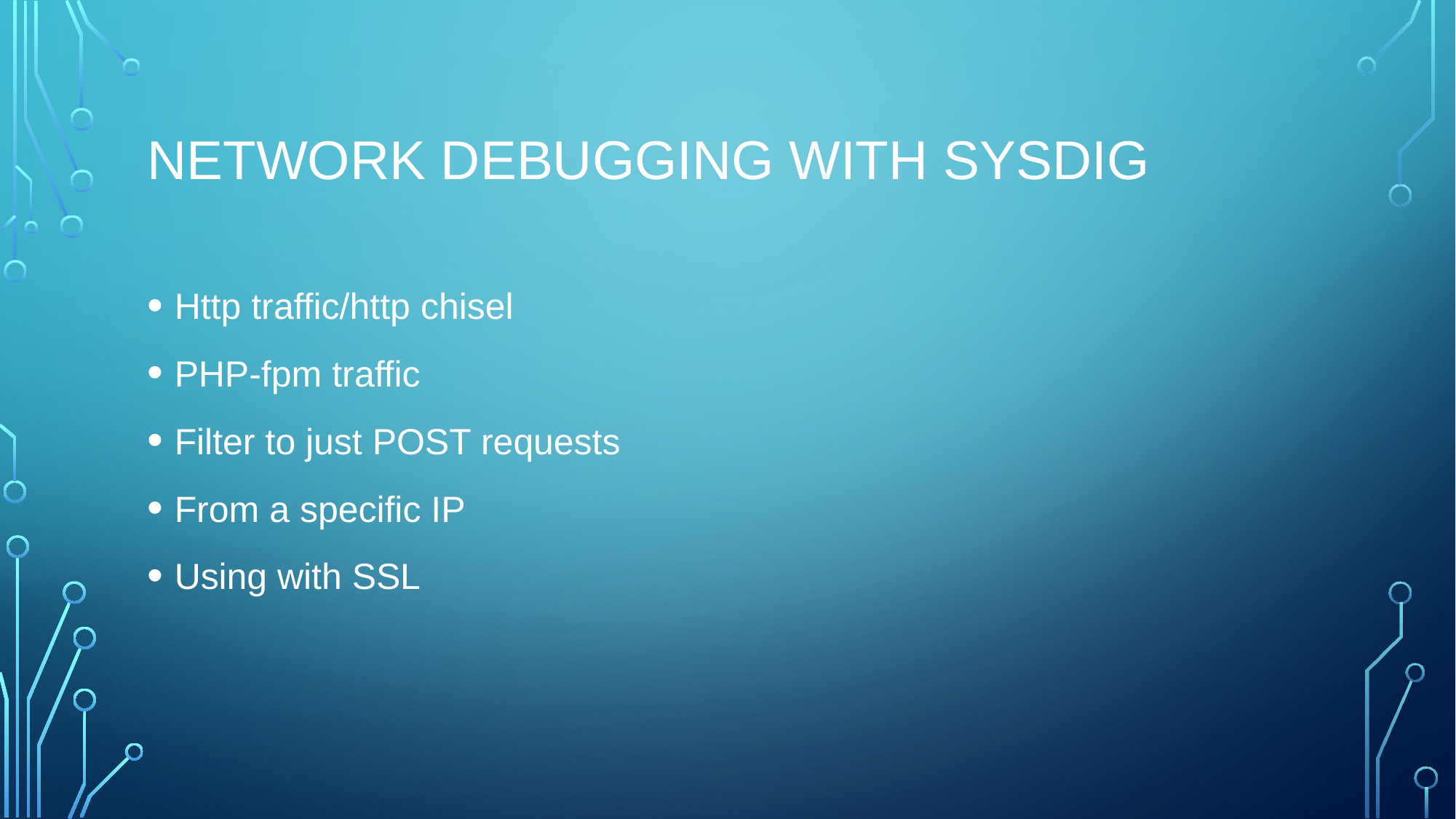

# Network debugging with sysdig
Http traffic/http chisel
PHP-fpm traffic
Filter to just POST requests
From a specific IP
Using with SSL